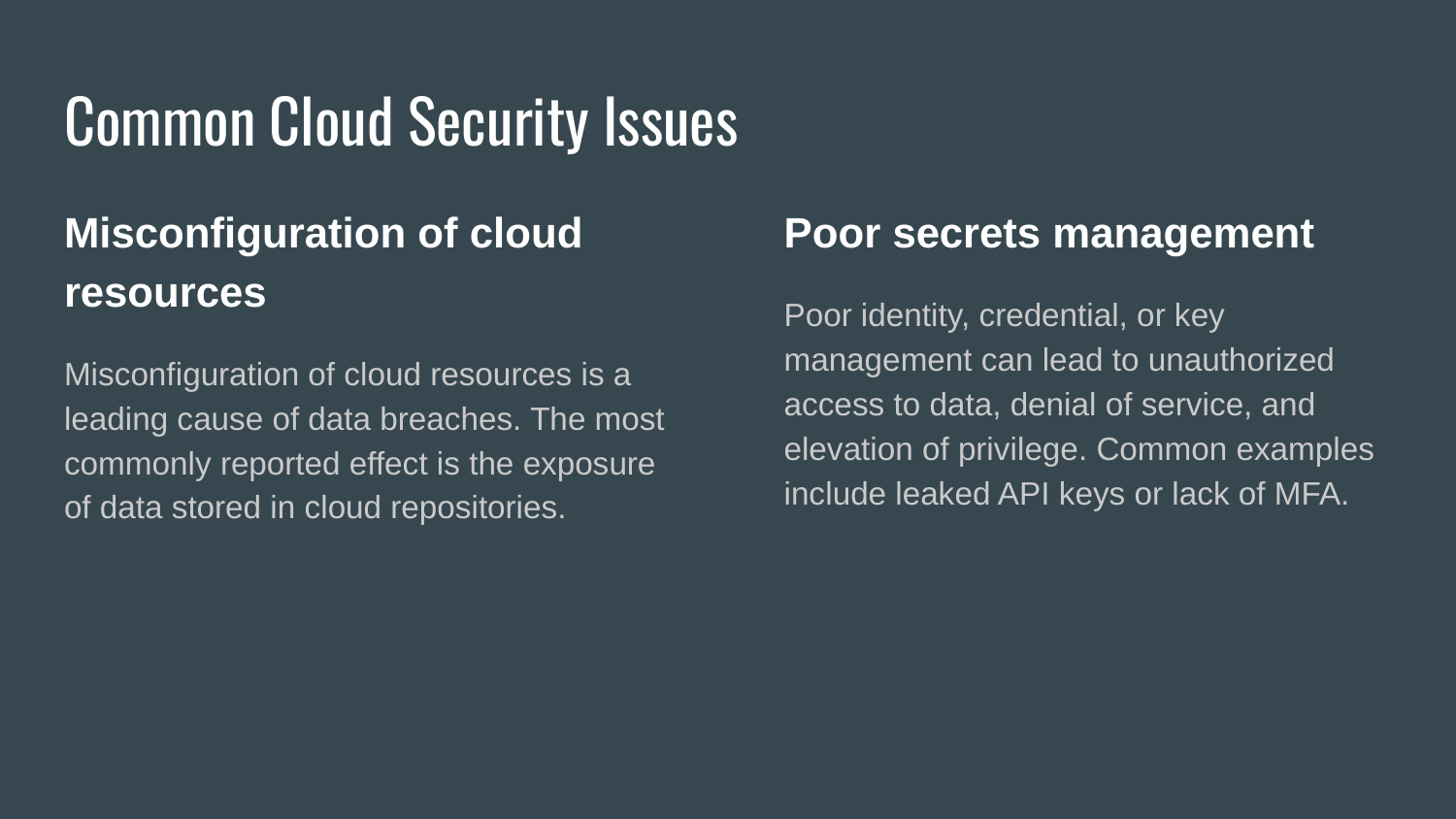

# Common Cloud Security Issues

Misconfiguration of cloud resources
Misconfiguration of cloud resources is a leading cause of data breaches. The most commonly reported effect is the exposure of data stored in cloud repositories.
Poor secrets management
Poor identity, credential, or key management can lead to unauthorized access to data, denial of service, and elevation of privilege. Common examples include leaked API keys or lack of MFA.